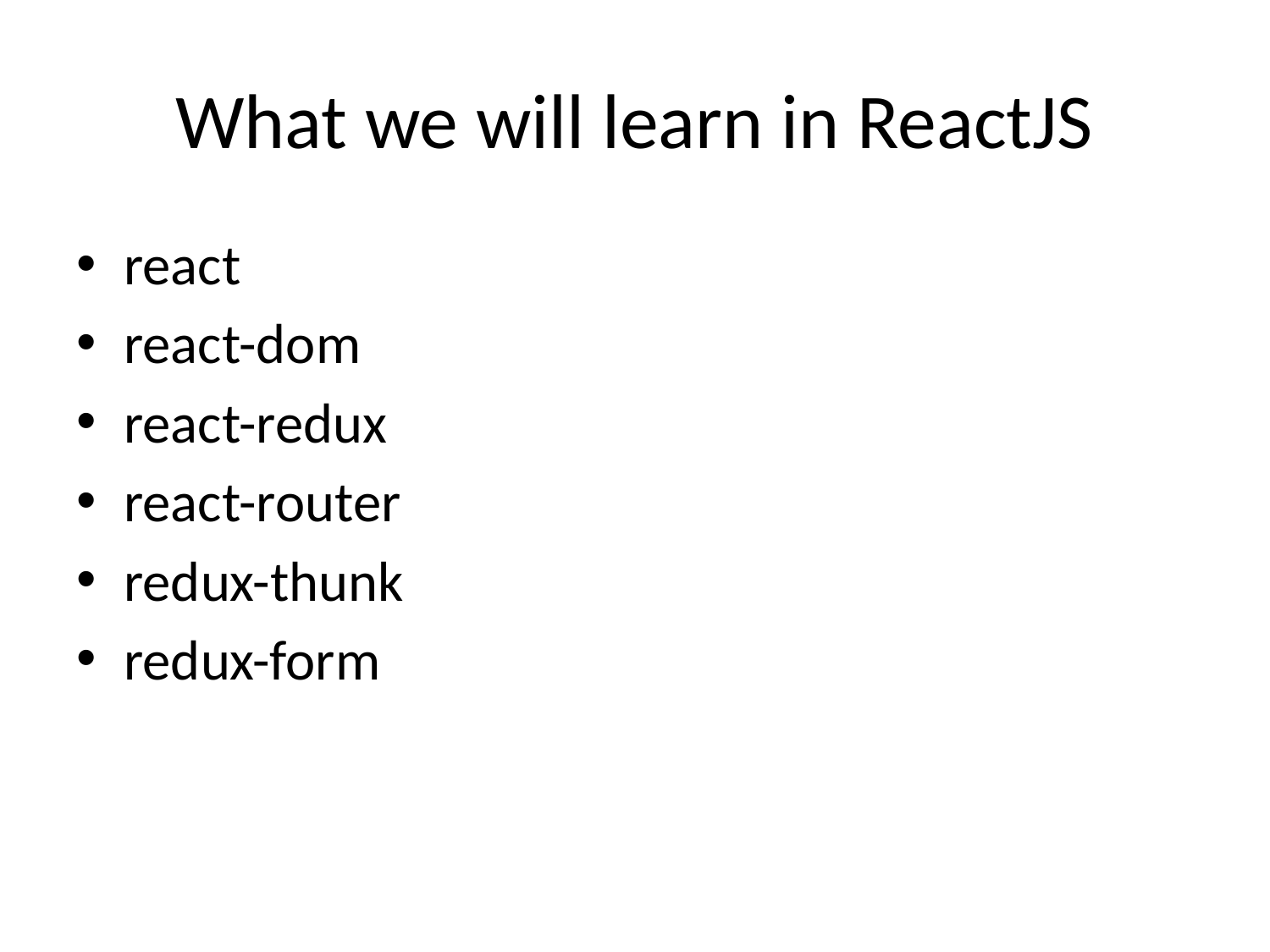

# What we will learn in ReactJS
react
react-dom
react-redux
react-router
redux-thunk
redux-form